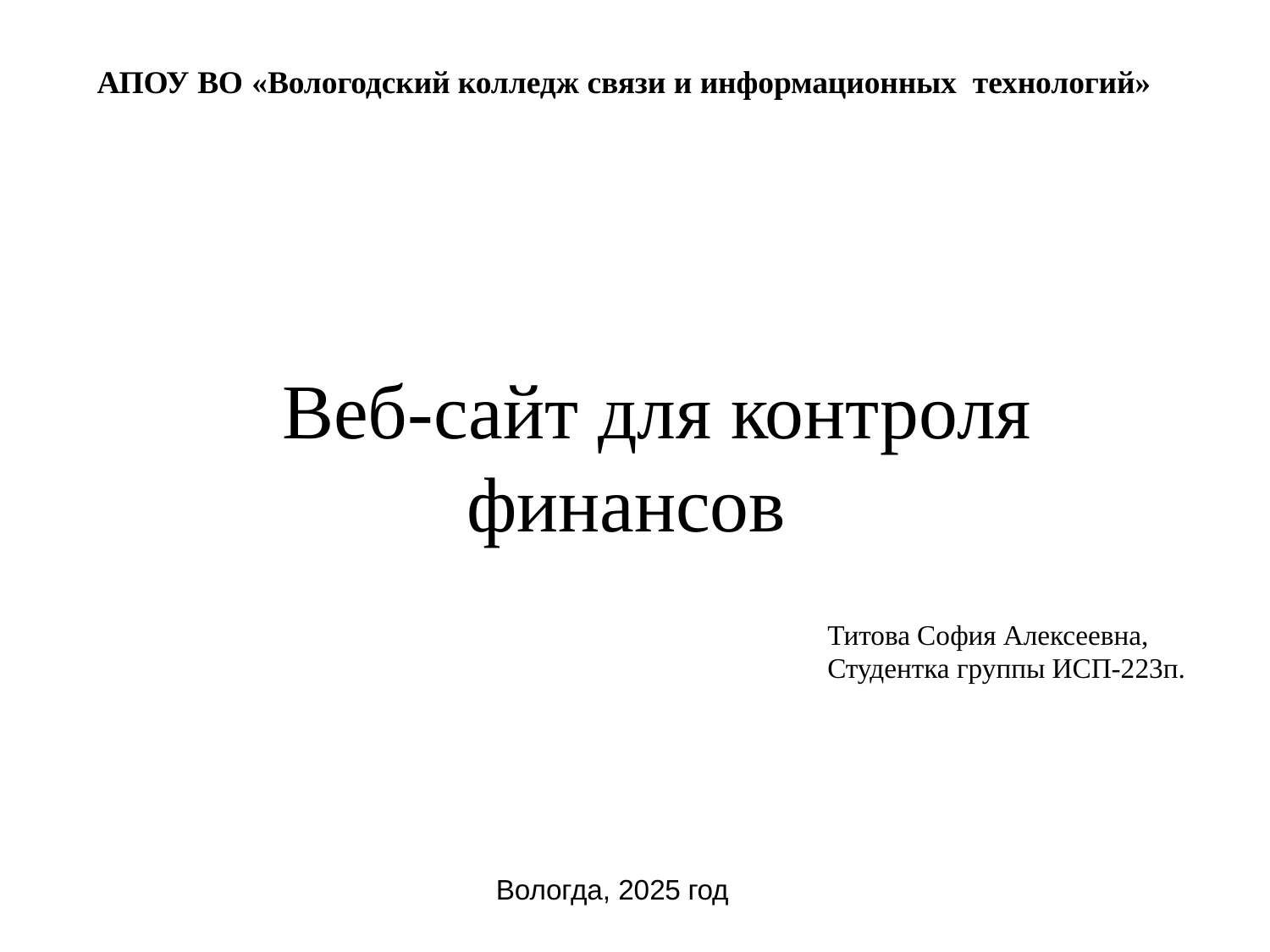

# АПОУ ВО «Вологодский колледж связи и информационных  технологий»
Веб-сайт для контроля финансов
Титова София Алексеевна,
Студентка группы ИСП-223п.
Вологда, 2025 год